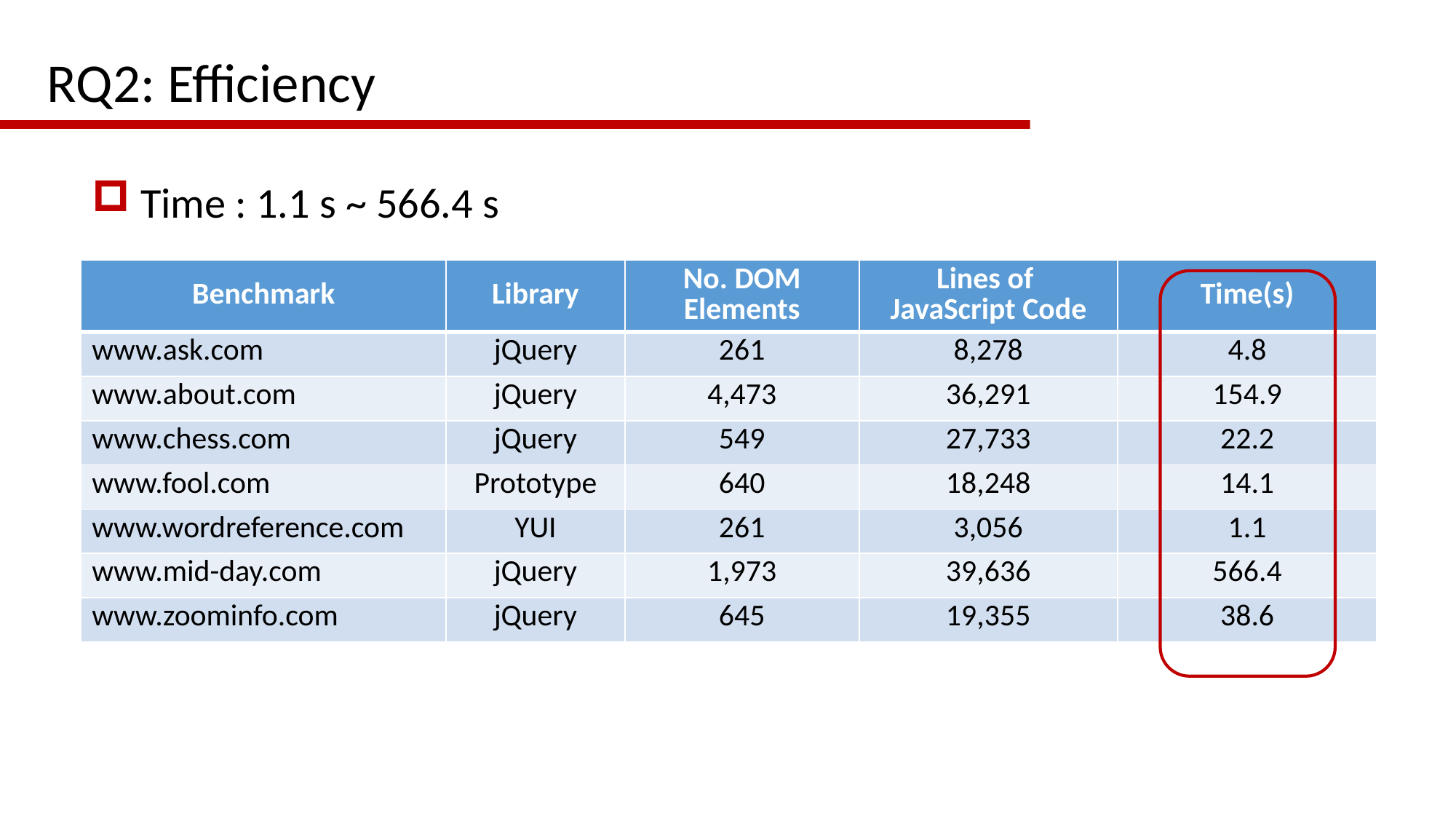

# RQ2: Efficiency
 Time : 1.1 s ~ 566.4 s

| Benchmark | Library | No. DOM Elements | Lines of JavaScript Code | Time(s) |
| --- | --- | --- | --- | --- |
| www.ask.com | jQuery | 261 | 8,278 | 4.8 |
| www.about.com | jQuery | 4,473 | 36,291 | 154.9 |
| www.chess.com | jQuery | 549 | 27,733 | 22.2 |
| www.fool.com | Prototype | 640 | 18,248 | 14.1 |
| www.wordreference.com | YUI | 261 | 3,056 | 1.1 |
| www.mid-day.com | jQuery | 1,973 | 39,636 | 566.4 |
| www.zoominfo.com | jQuery | 645 | 19,355 | 38.6 |